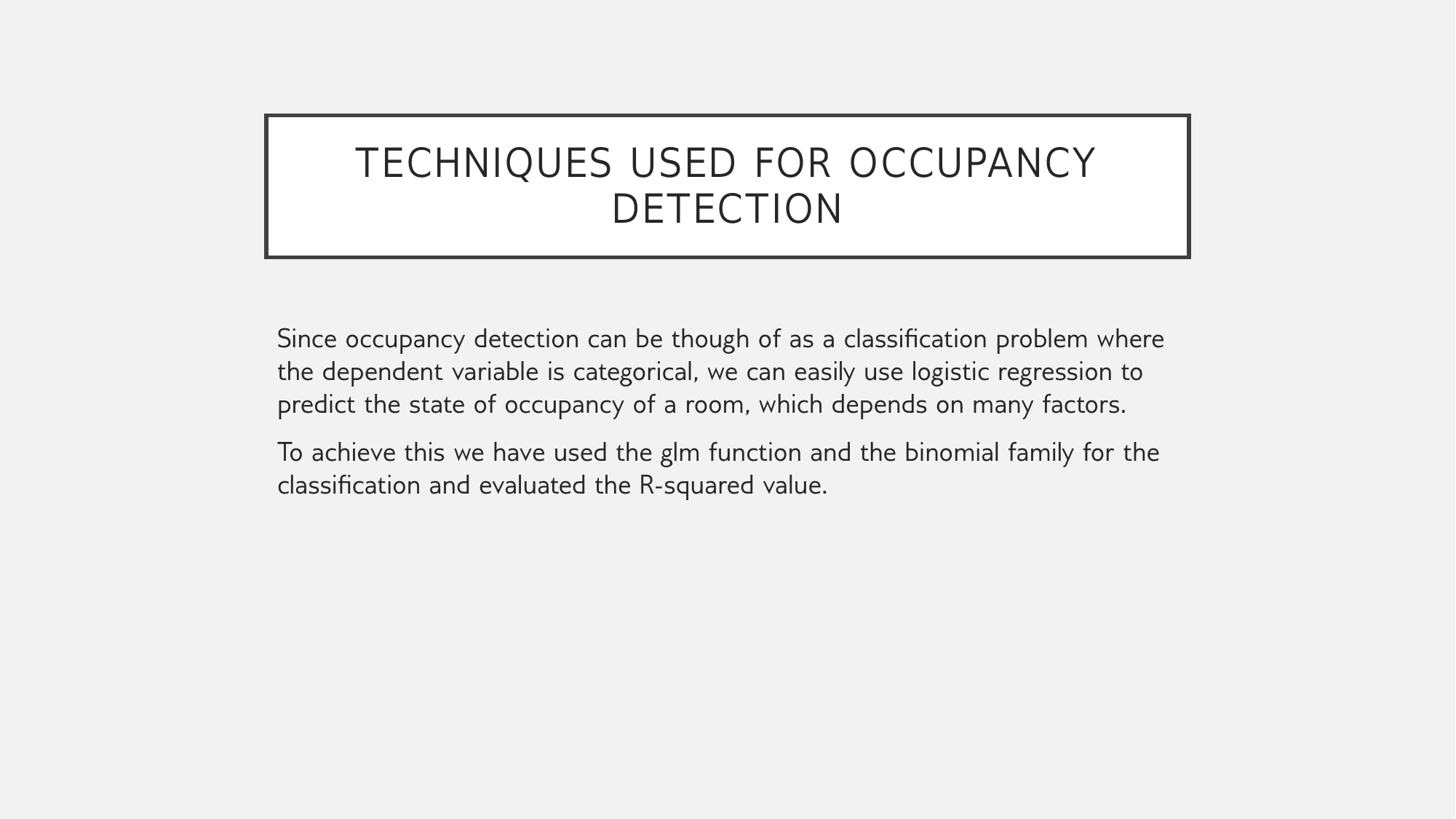

# Techniques used for occupancy detection
Since occupancy detection can be though of as a classification problem where the dependent variable is categorical, we can easily use logistic regression to predict the state of occupancy of a room, which depends on many factors.
To achieve this we have used the glm function and the binomial family for the classification and evaluated the R-squared value.